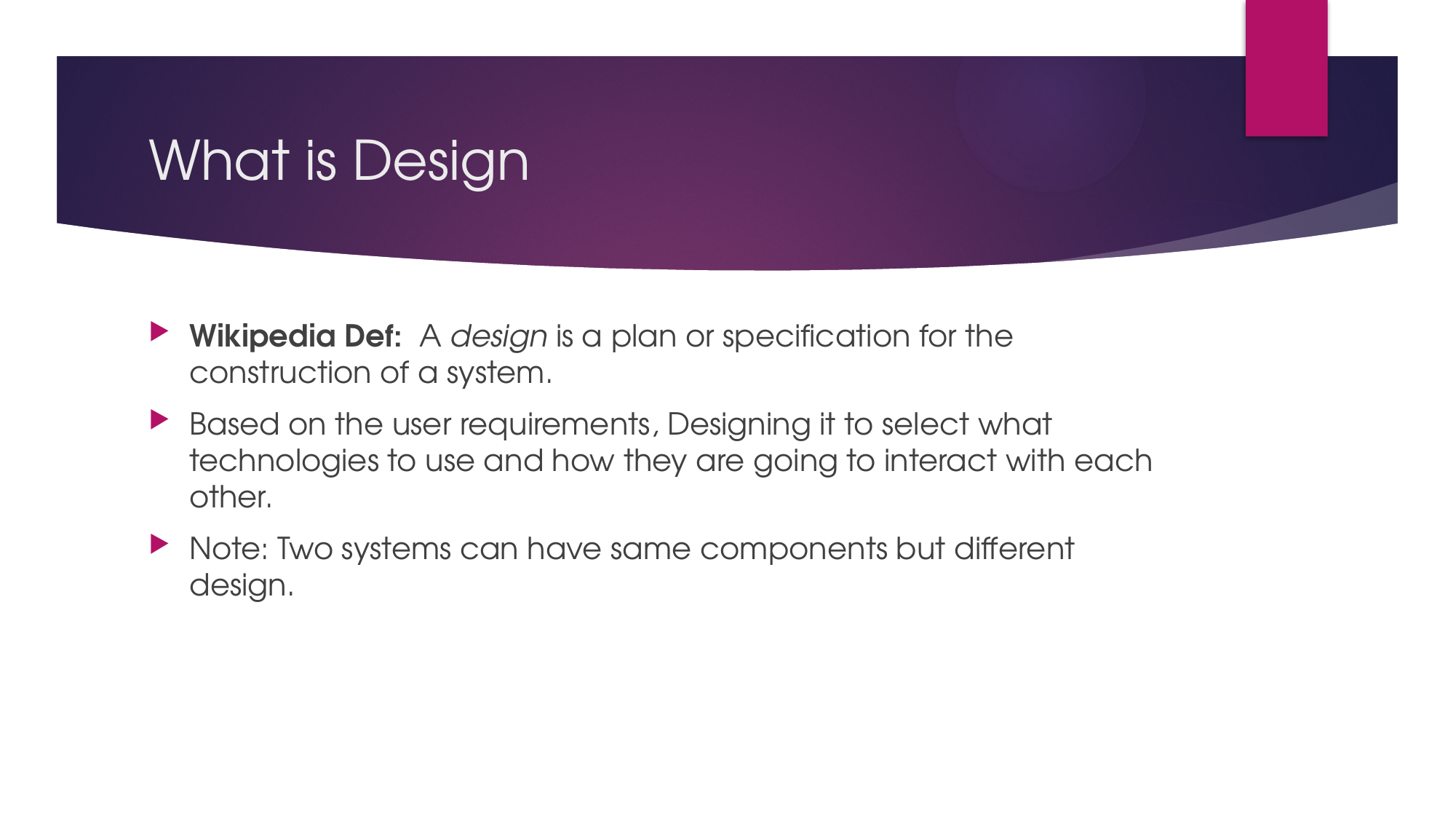

# What is Design
Wikipedia Def:  A design is a plan or specification for the construction of a system.
Based on the user requirements, Designing it to select what technologies to use and how they are going to interact with each other.
Note: Two systems can have same components but different design.